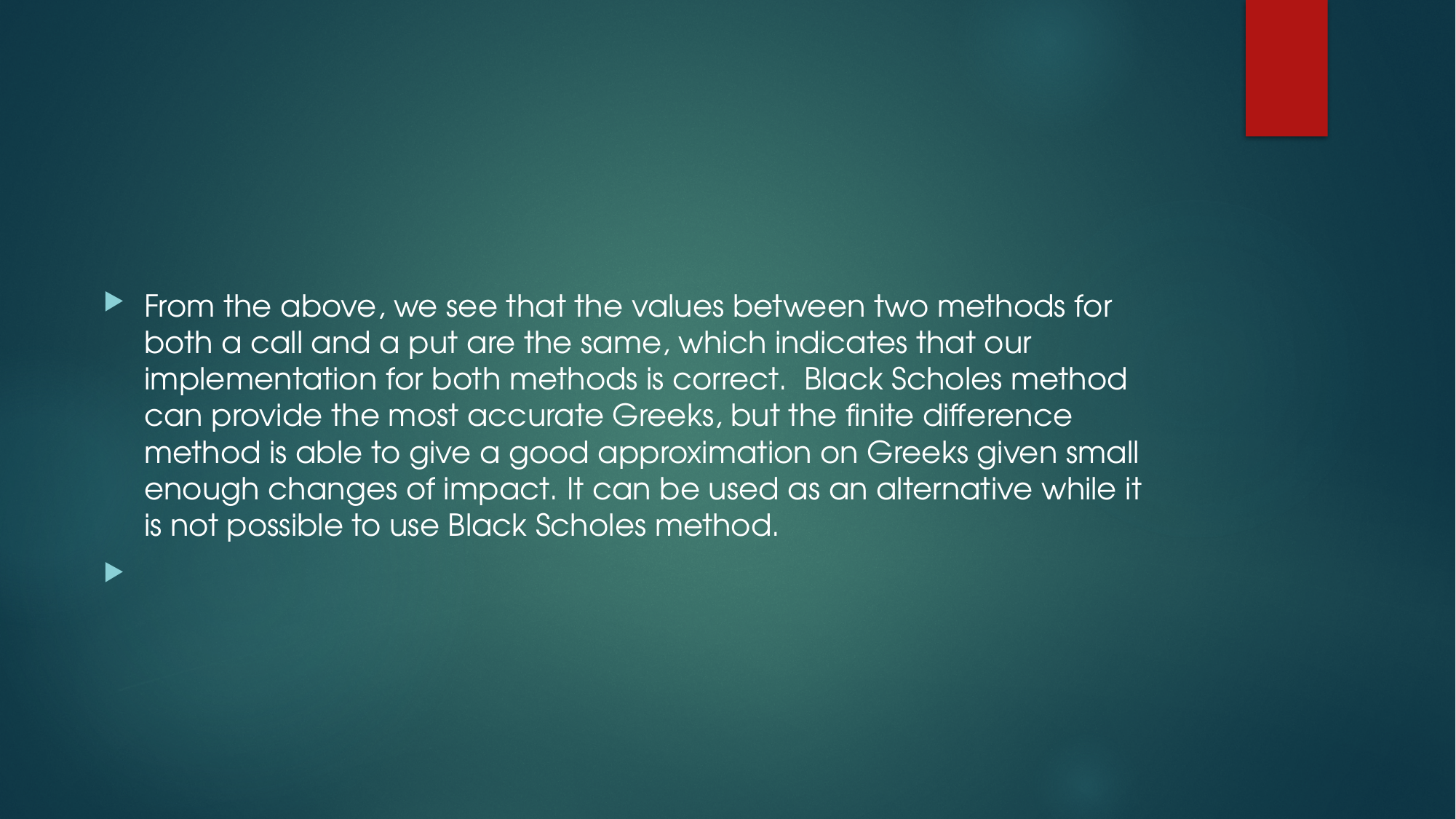

From the above, we see that the values between two methods for both a call and a put are the same, which indicates that our implementation for both methods is correct.  Black Scholes method can provide the most accurate Greeks, but the finite difference method is able to give a good approximation on Greeks given small enough changes of impact. It can be used as an alternative while it is not possible to use Black Scholes method.